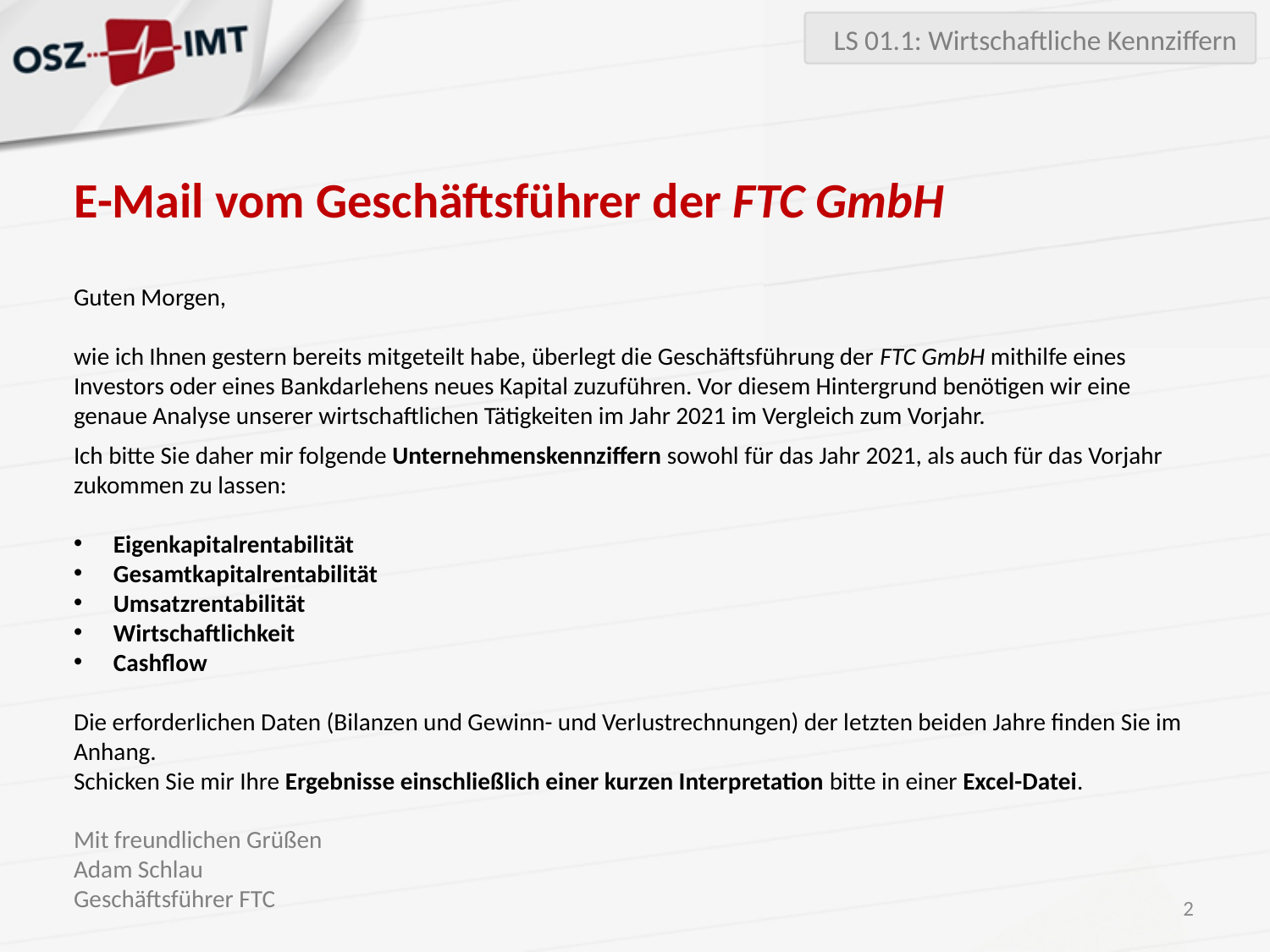

LS 01.1: Wirtschaftliche Kennziffern
# E-Mail vom Geschäftsführer der FTC GmbH

Guten Morgen,

wie ich Ihnen gestern bereits mitgeteilt habe, überlegt die Geschäftsführung der FTC GmbH mithilfe eines Investors oder eines Bankdarlehens neues Kapital zuzuführen. Vor diesem Hintergrund benötigen wir eine genaue Analyse unserer wirtschaftlichen Tätigkeiten im Jahr 2021 im Vergleich zum Vorjahr.
Ich bitte Sie daher mir folgende Unternehmenskennziffern sowohl für das Jahr 2021, als auch für das Vorjahr zukommen zu lassen:

Eigenkapitalrentabilität
Gesamtkapitalrentabilität
Umsatzrentabilität
Wirtschaftlichkeit
Cashflow

Die erforderlichen Daten (Bilanzen und Gewinn- und Verlustrechnungen) der letzten beiden Jahre finden Sie im Anhang.
Schicken Sie mir Ihre Ergebnisse einschließlich einer kurzen Interpretation bitte in einer Excel-Datei.

Mit freundlichen Grüßen
Adam Schlau
Geschäftsführer FTC

2